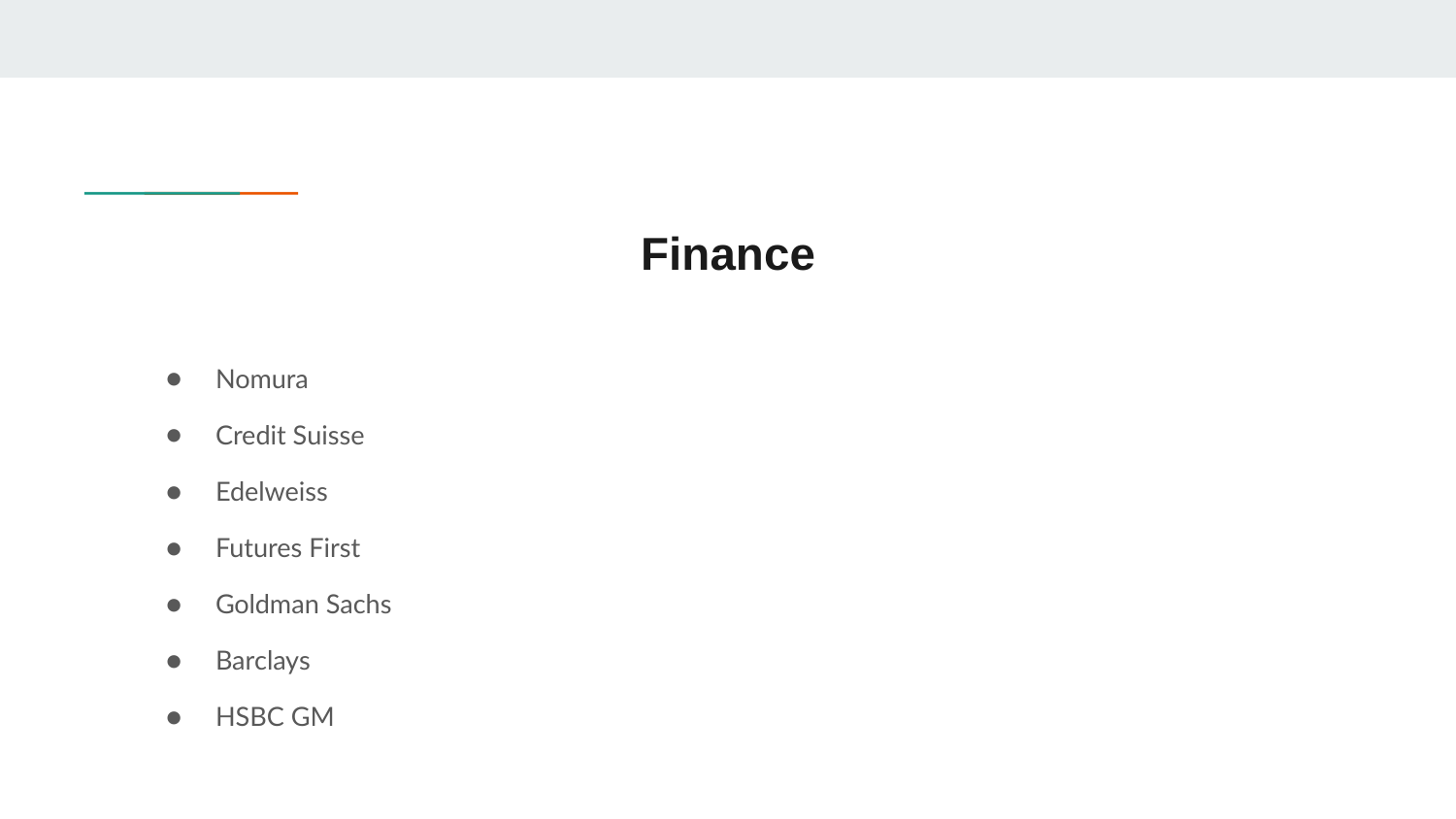

# Finance

Nomura
Credit Suisse
Edelweiss
Futures First
Goldman Sachs
Barclays
HSBC GM